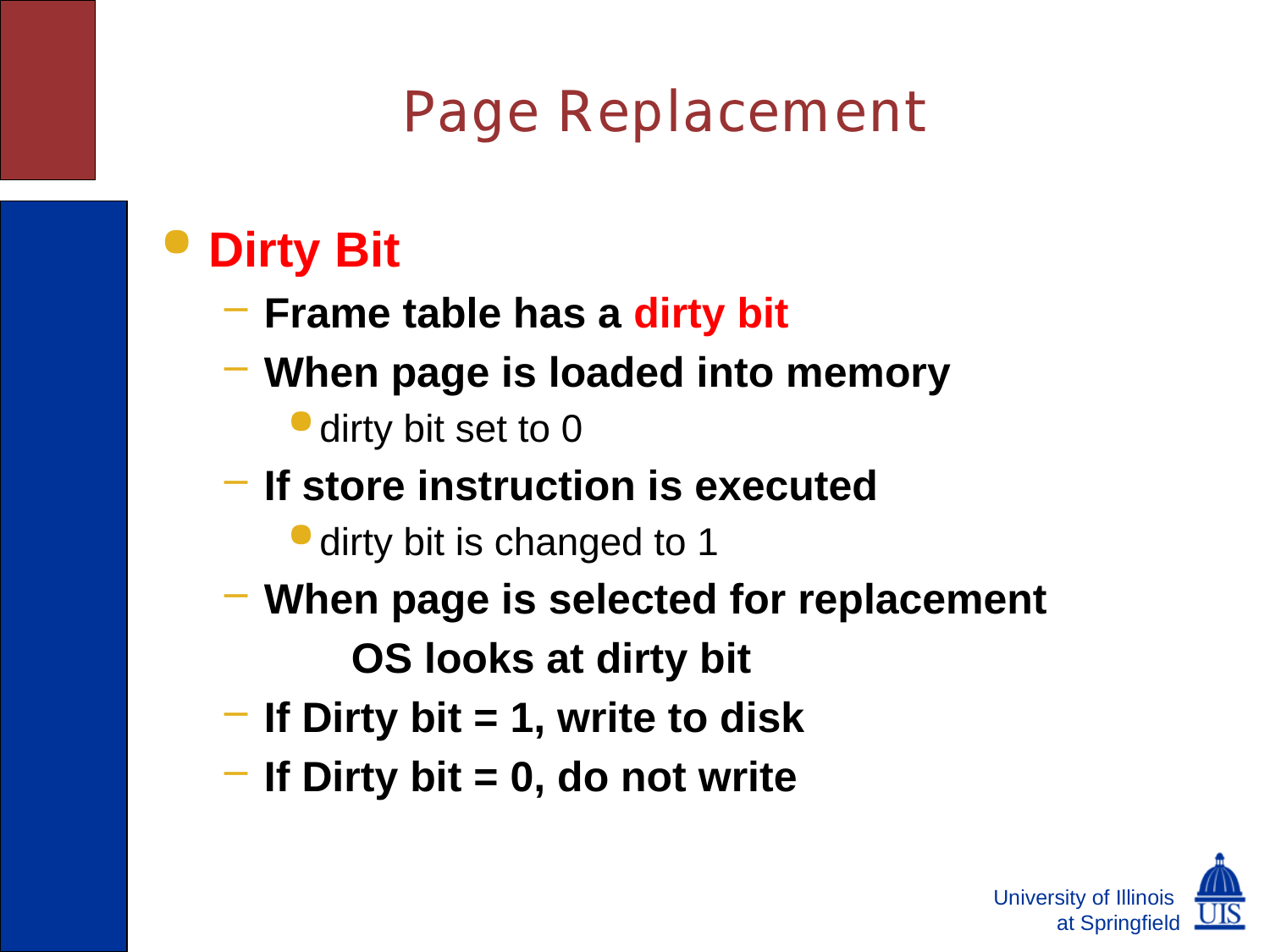

# Page Replacement
Dirty Bit
Frame table has a dirty bit
When page is loaded into memory
dirty bit set to 0
If store instruction is executed
dirty bit is changed to 1
When page is selected for replacement
	OS looks at dirty bit
If Dirty bit = 1, write to disk
If Dirty bit = 0, do not write